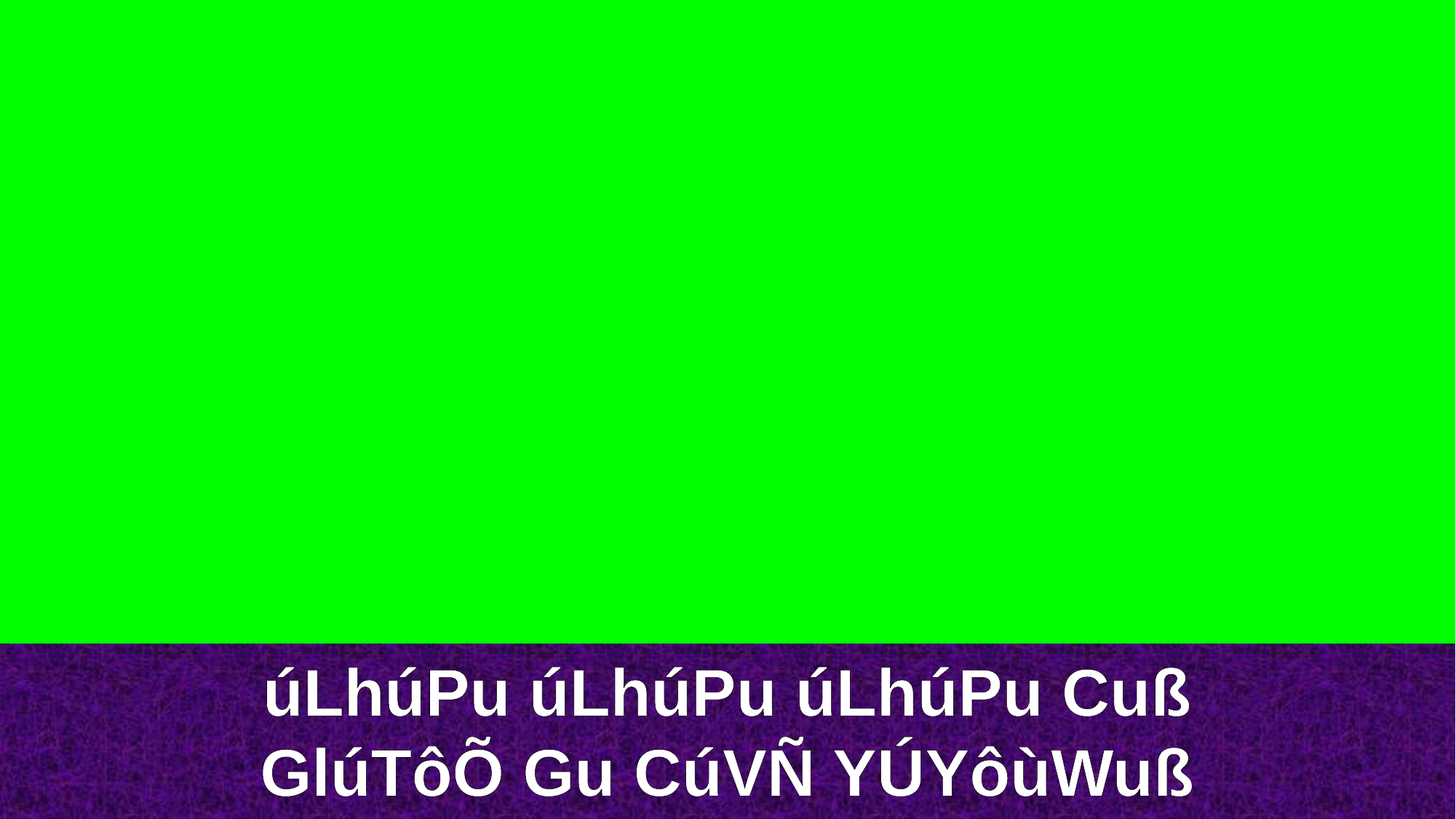

úLhúPu úLhúPu úLhúPu Cuß
GlúTôÕ Gu CúVÑ YÚYôùWuß